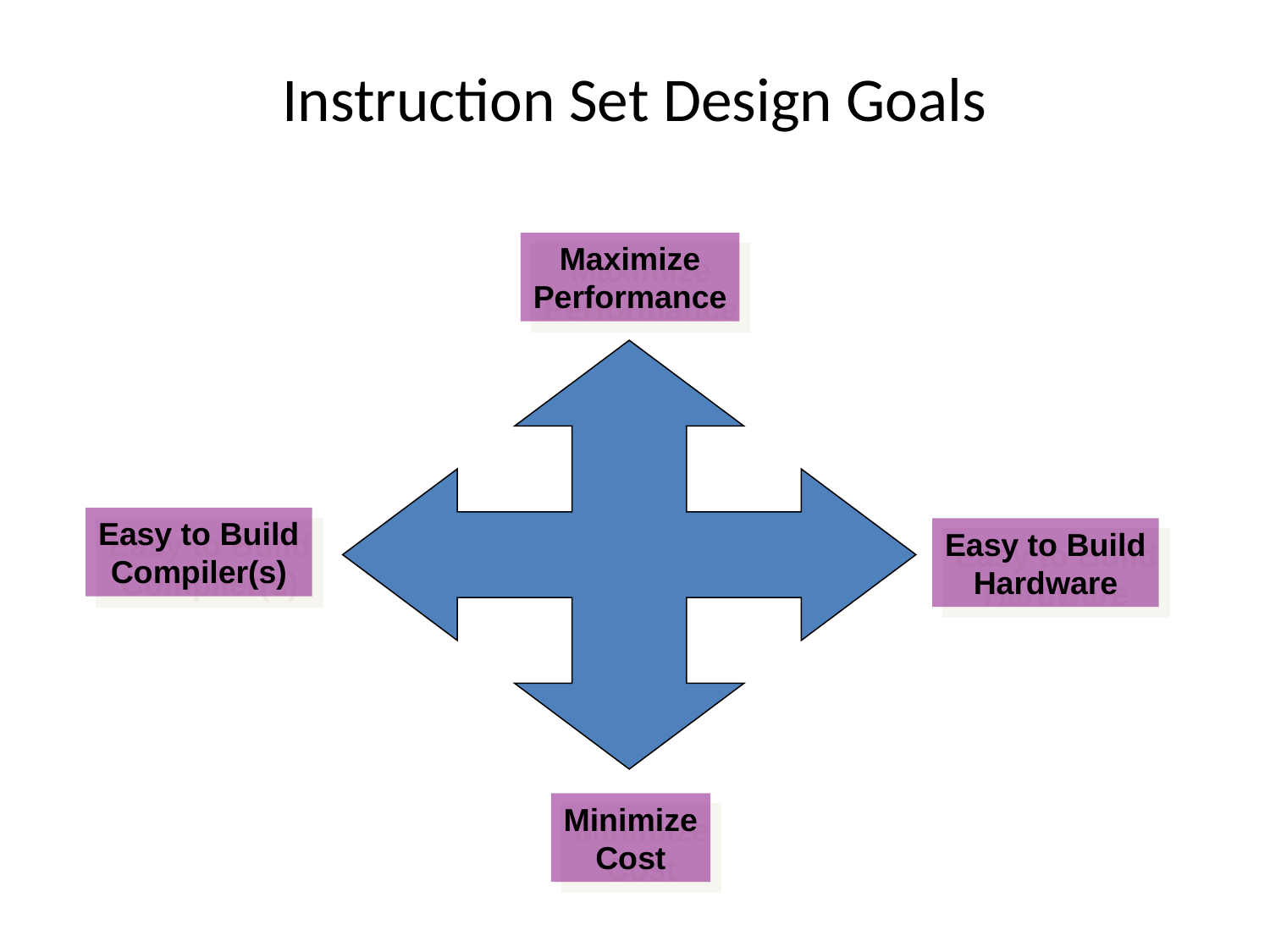

# Instruction Set Design Goals
Maximize
Performance

Easy to Build
Compiler(s)
Easy to Build
Hardware
Minimize
Cost